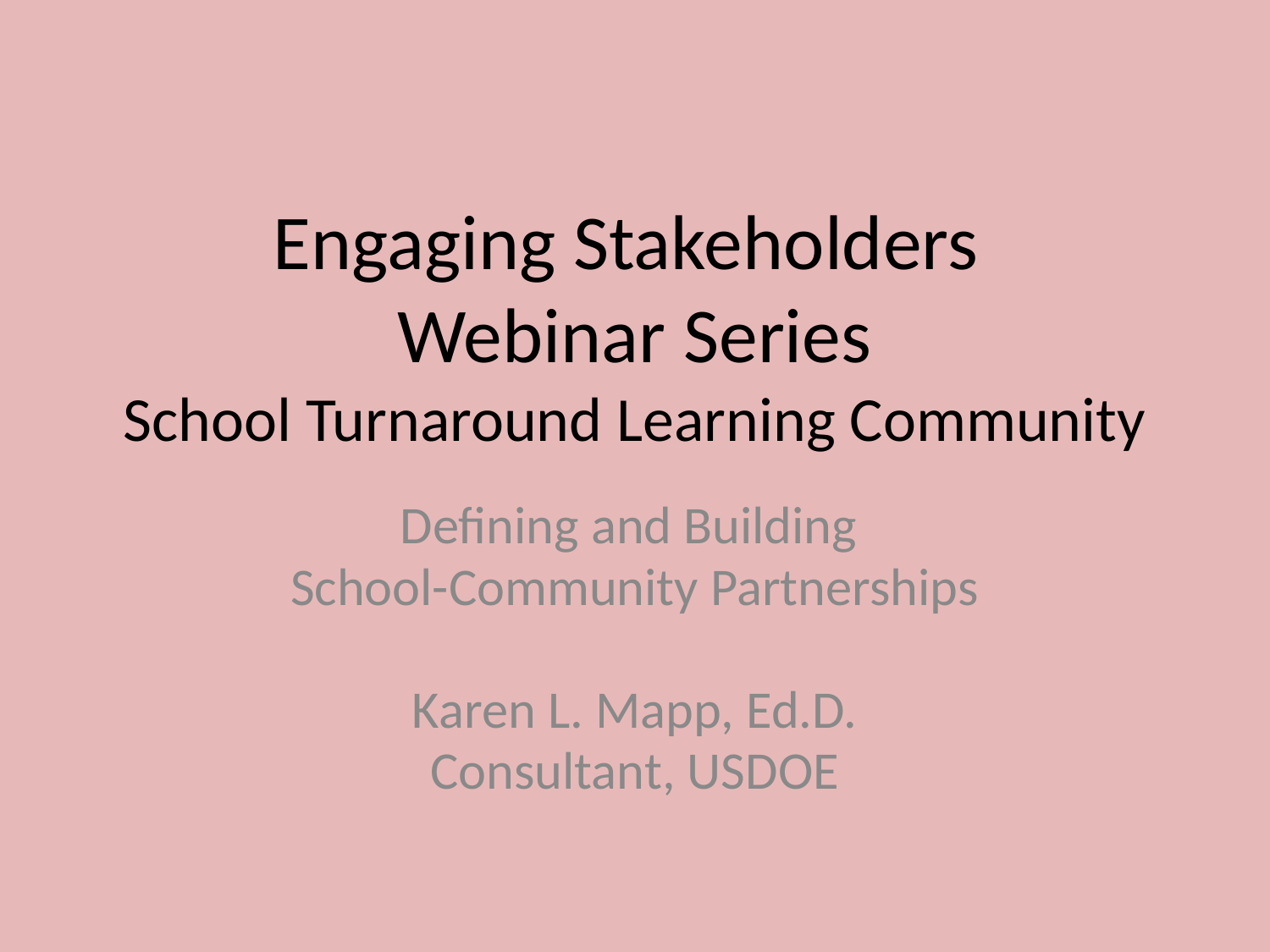

# Engaging Stakeholders Webinar Series School Turnaround Learning Community
Defining and Building
School-Community Partnerships

Karen L. Mapp, Ed.D.
Consultant, USDOE